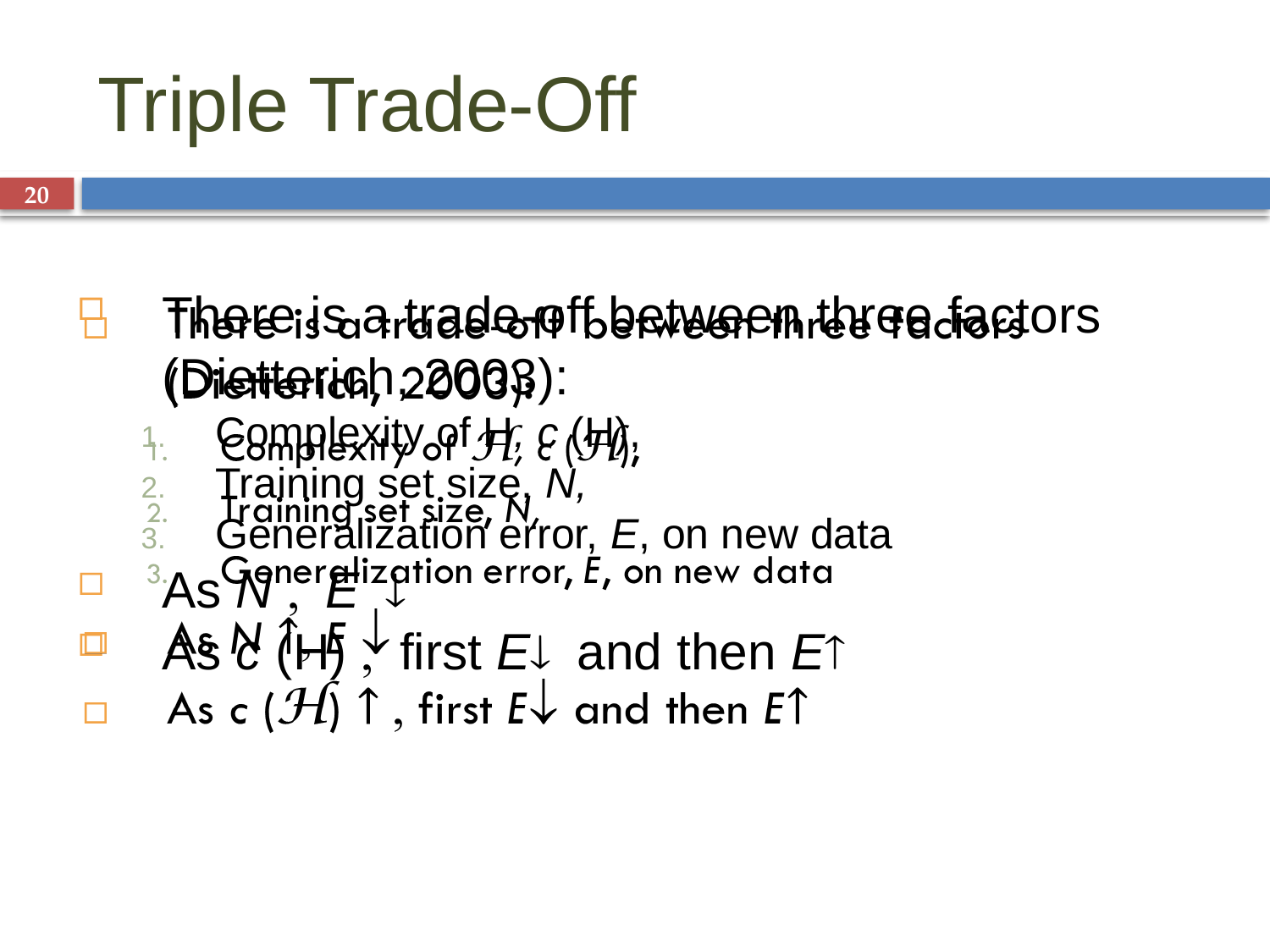

Triple Trade-Off
20
There is a trade-off between three factors (Dietterich, 2003):
Complexity of H, c (H),
Training set size, N,
Generalization error, E, on new data
As N , E ↓
As c (H) , first E↓ and then E­